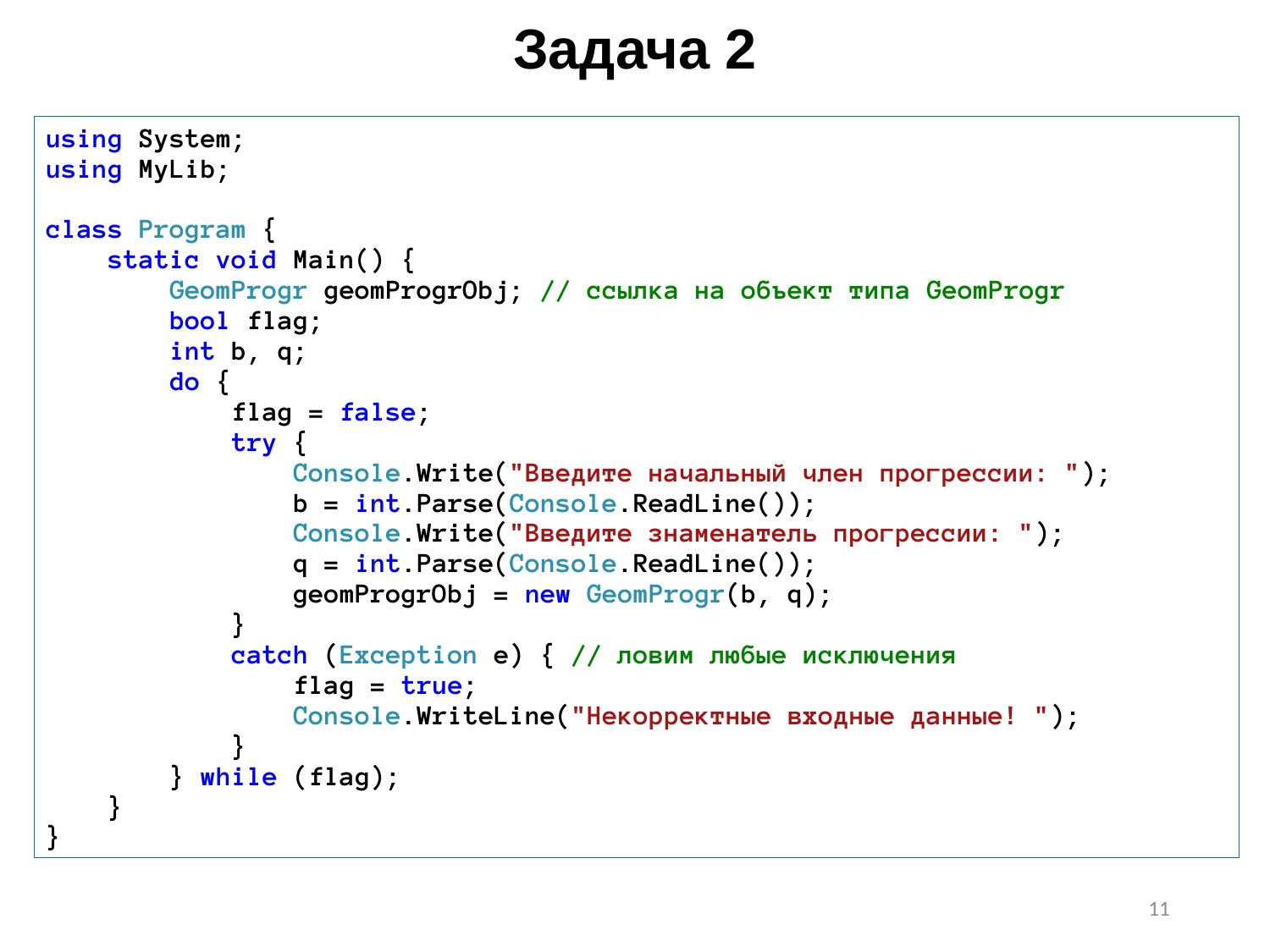

# Задача 2
using System;
using MyLib;

class Program {
    static void Main() {
        GeomProgr geomProgrObj; // ссылка на объект типа GeomProgr
        bool flag;
        int b, q;
        do {
            flag = false;
            try {
                Console.Write("Введите начальный член прогрессии: ");
                b = int.Parse(Console.ReadLine());
                Console.Write("Введите знаменатель прогрессии: ");
                q = int.Parse(Console.ReadLine());
                geomProgrObj = new GeomProgr(b, q);
            }
            catch (Exception e) { // ловим любые исключения
                flag = true;
                Console.WriteLine("Некорректные входные данные! ");
            }
        } while (flag);
    }
}
11